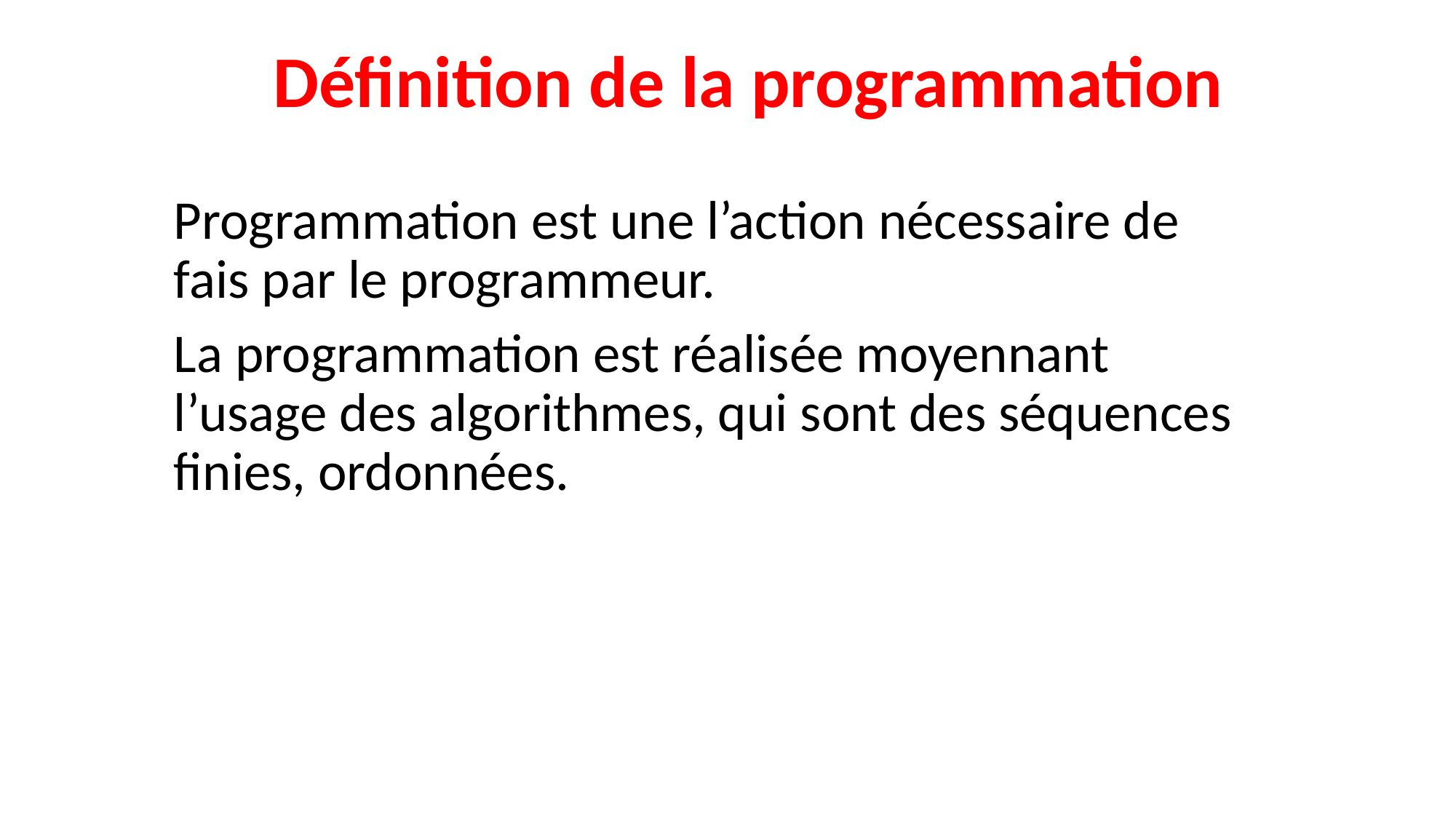

Définition de la programmation
Programmation est une l’action nécessaire de fais par le programmeur.
La programmation est réalisée moyennant l’usage des algorithmes, qui sont des séquences finies, ordonnées.